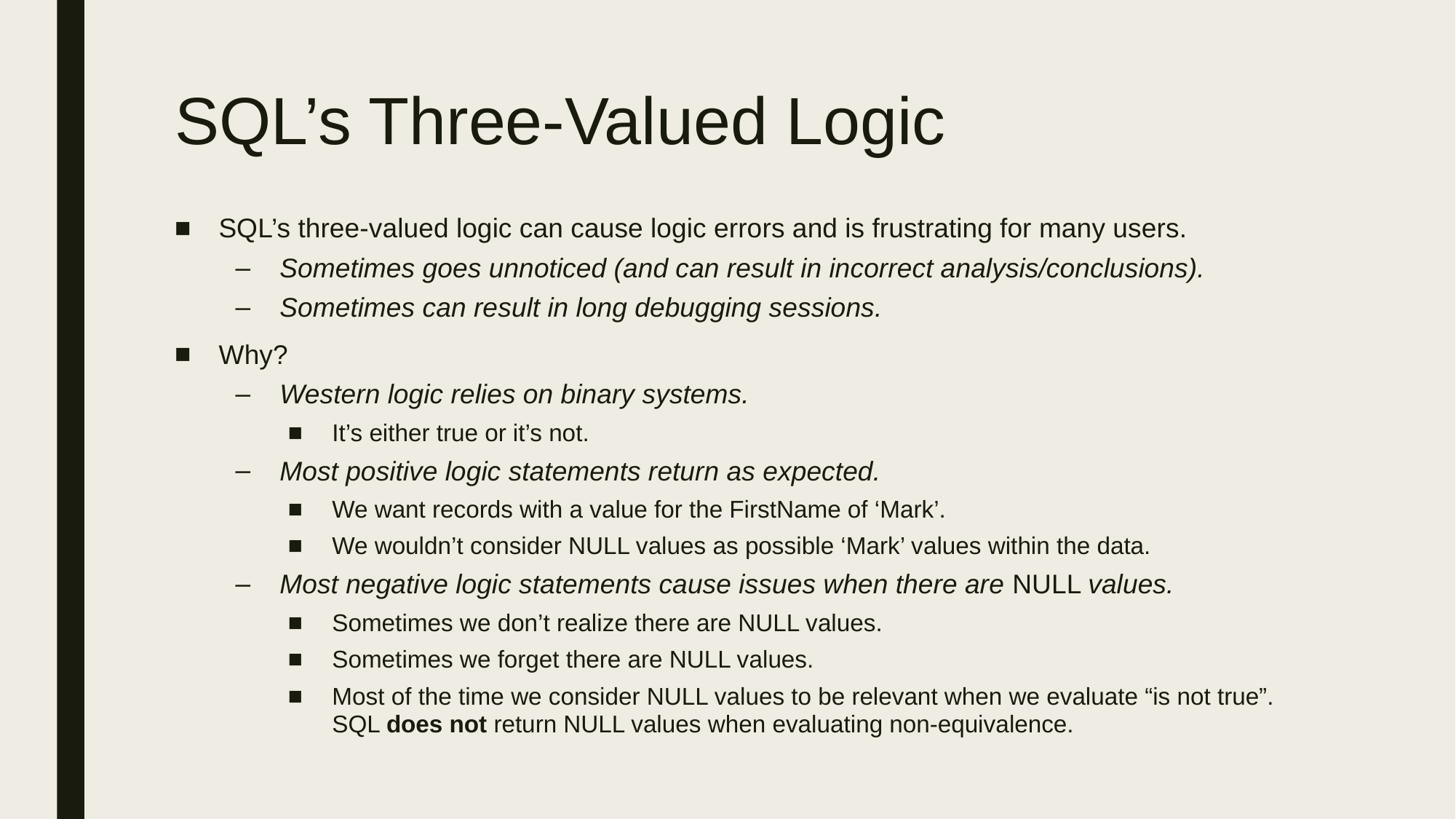

# SQL’s Three-Valued Logic
SQL’s three-valued logic can cause logic errors and is frustrating for many users.
Sometimes goes unnoticed (and can result in incorrect analysis/conclusions).
Sometimes can result in long debugging sessions.
Why?
Western logic relies on binary systems.
It’s either true or it’s not.
Most positive logic statements return as expected.
We want records with a value for the FirstName of ‘Mark’.
We wouldn’t consider NULL values as possible ‘Mark’ values within the data.
Most negative logic statements cause issues when there are NULL values.
Sometimes we don’t realize there are NULL values.
Sometimes we forget there are NULL values.
Most of the time we consider NULL values to be relevant when we evaluate “is not true”. SQL does not return NULL values when evaluating non-equivalence.